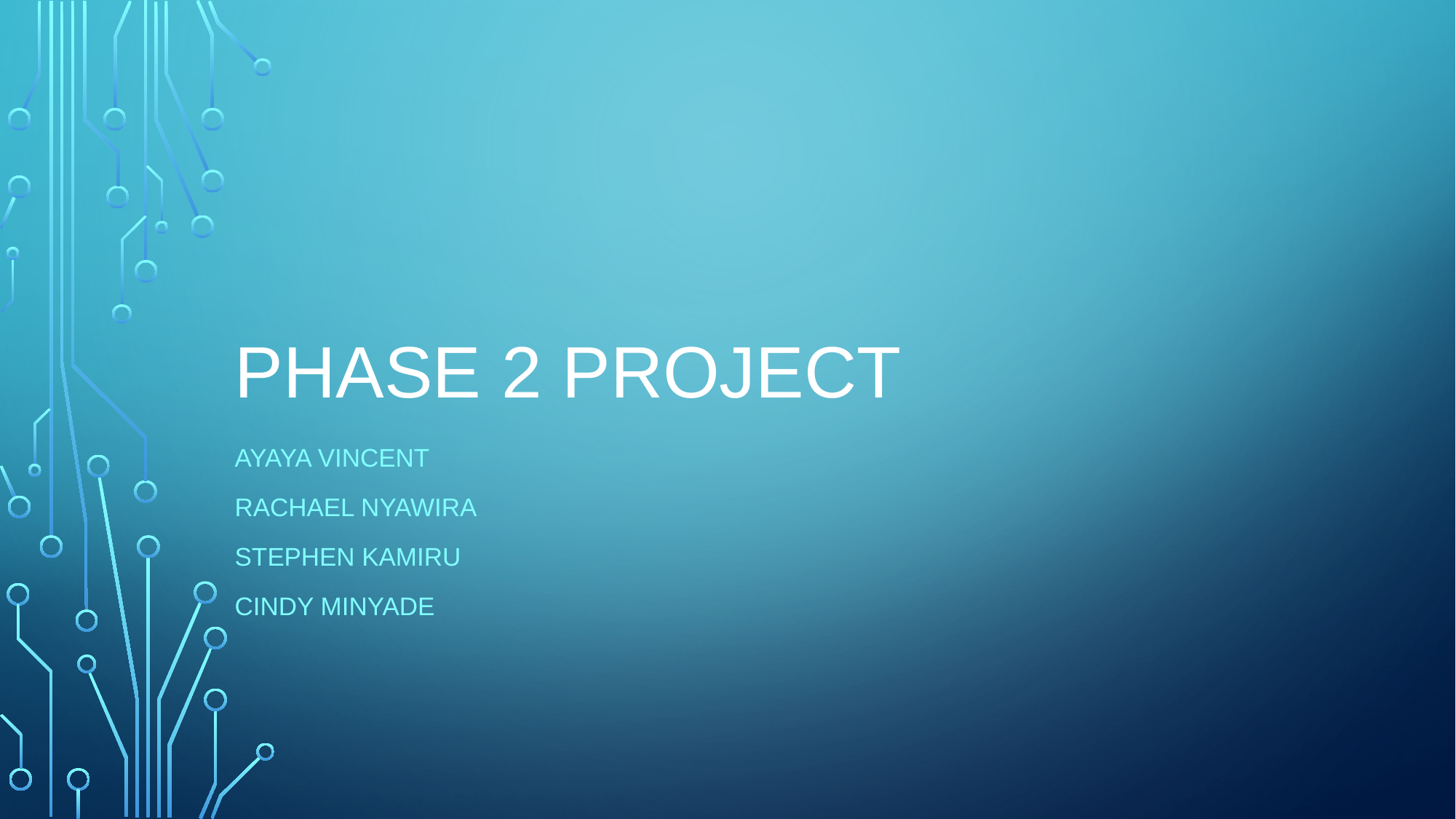

# Phase 2 Project
Ayaya Vincent
Rachael Nyawira
Stephen Kamiru
Cindy Minyade